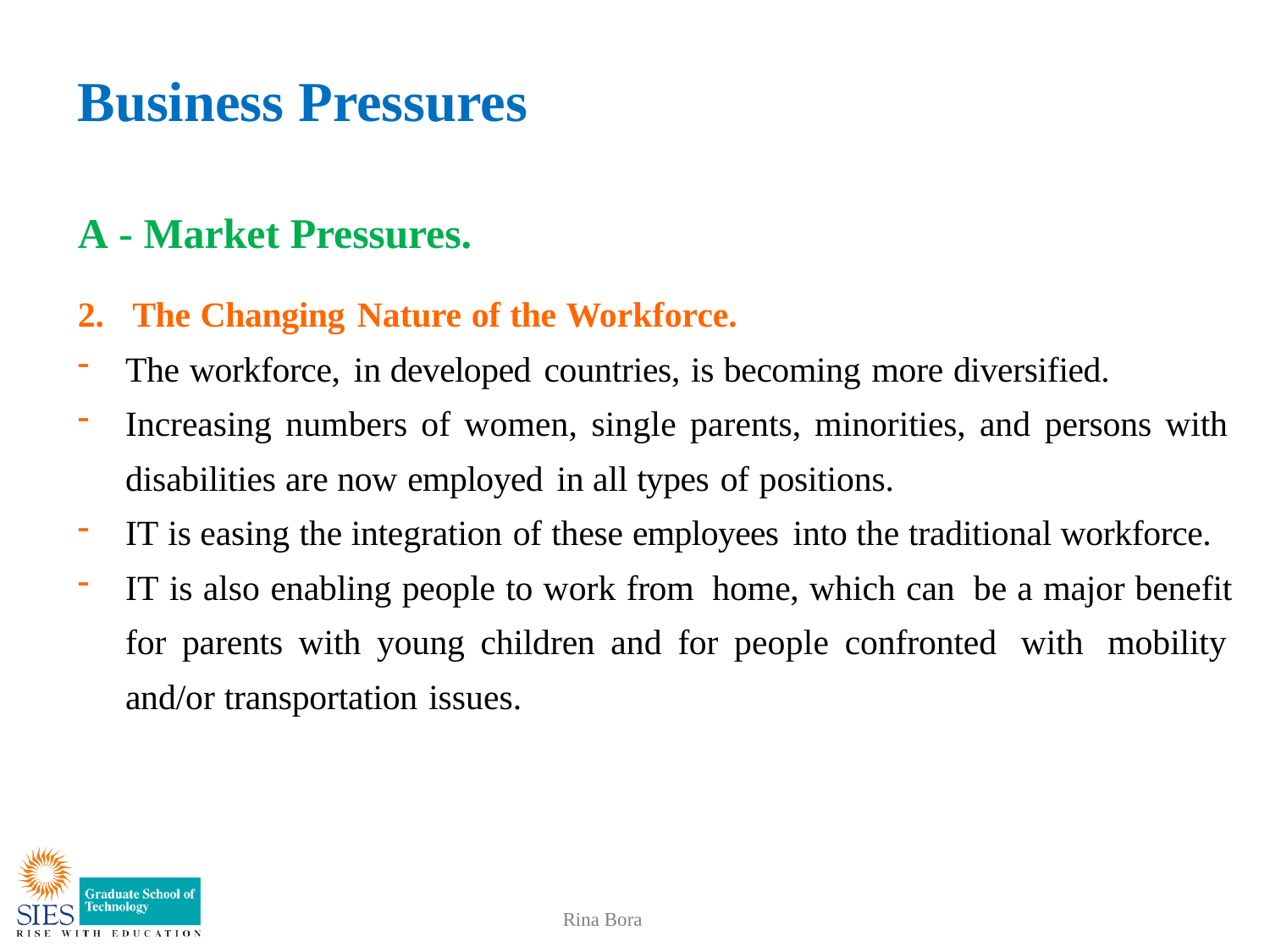

# Business Pressures
A - Market Pressures.

2. The Changing Nature of the Workforce.
The workforce, in developed countries, is becoming more diversified.
Increasing numbers of women, single parents, minorities, and persons with  disabilities are now employed in all types of positions.
IT is easing the integration of these employees into the traditional workforce.
IT is also enabling people to work from home, which can be a major benefit  for parents with young children and for people confronted with mobility  and/or transportation issues.